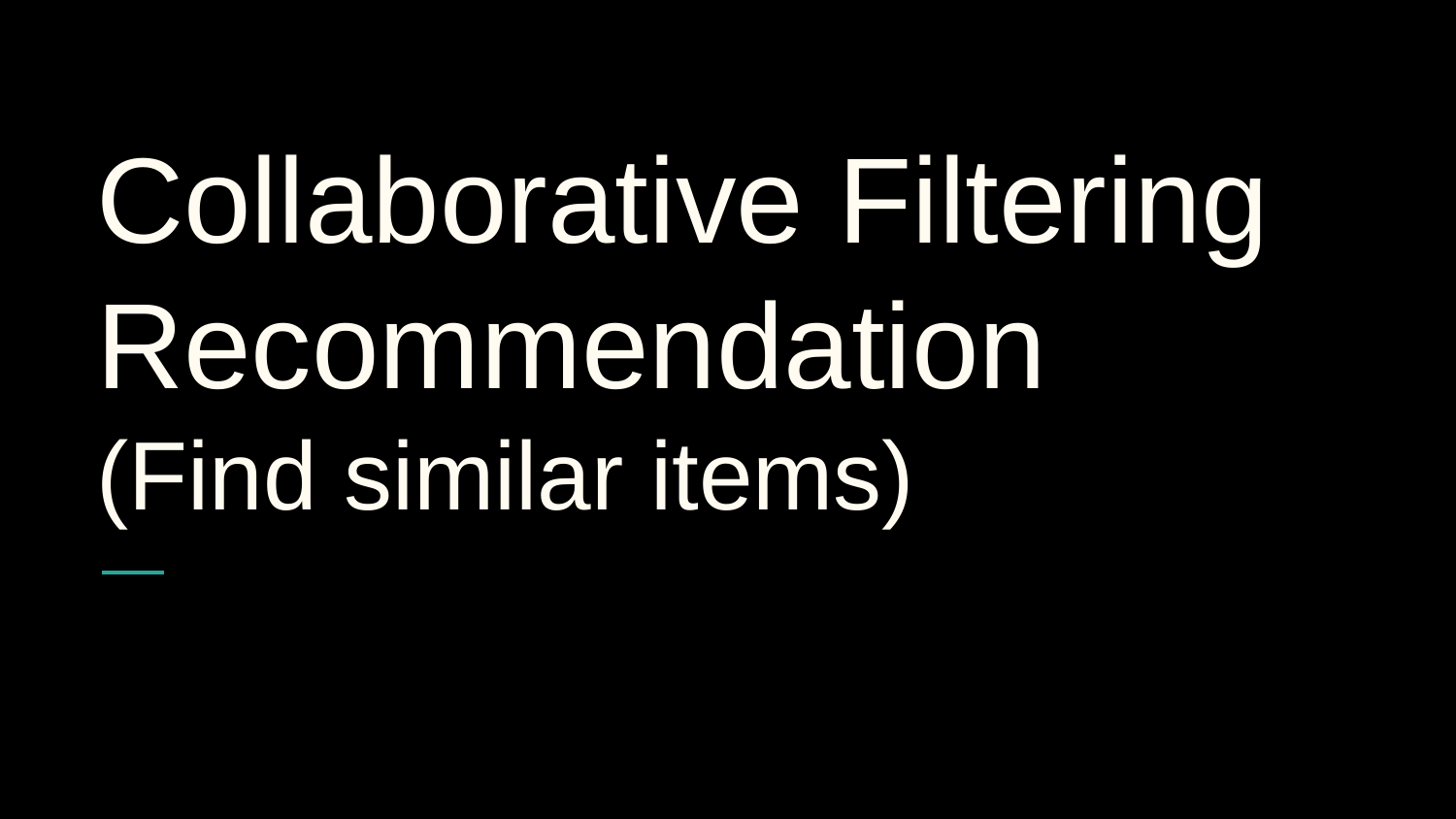

# Collaborative Filtering
Recommendation
(Find similar items)